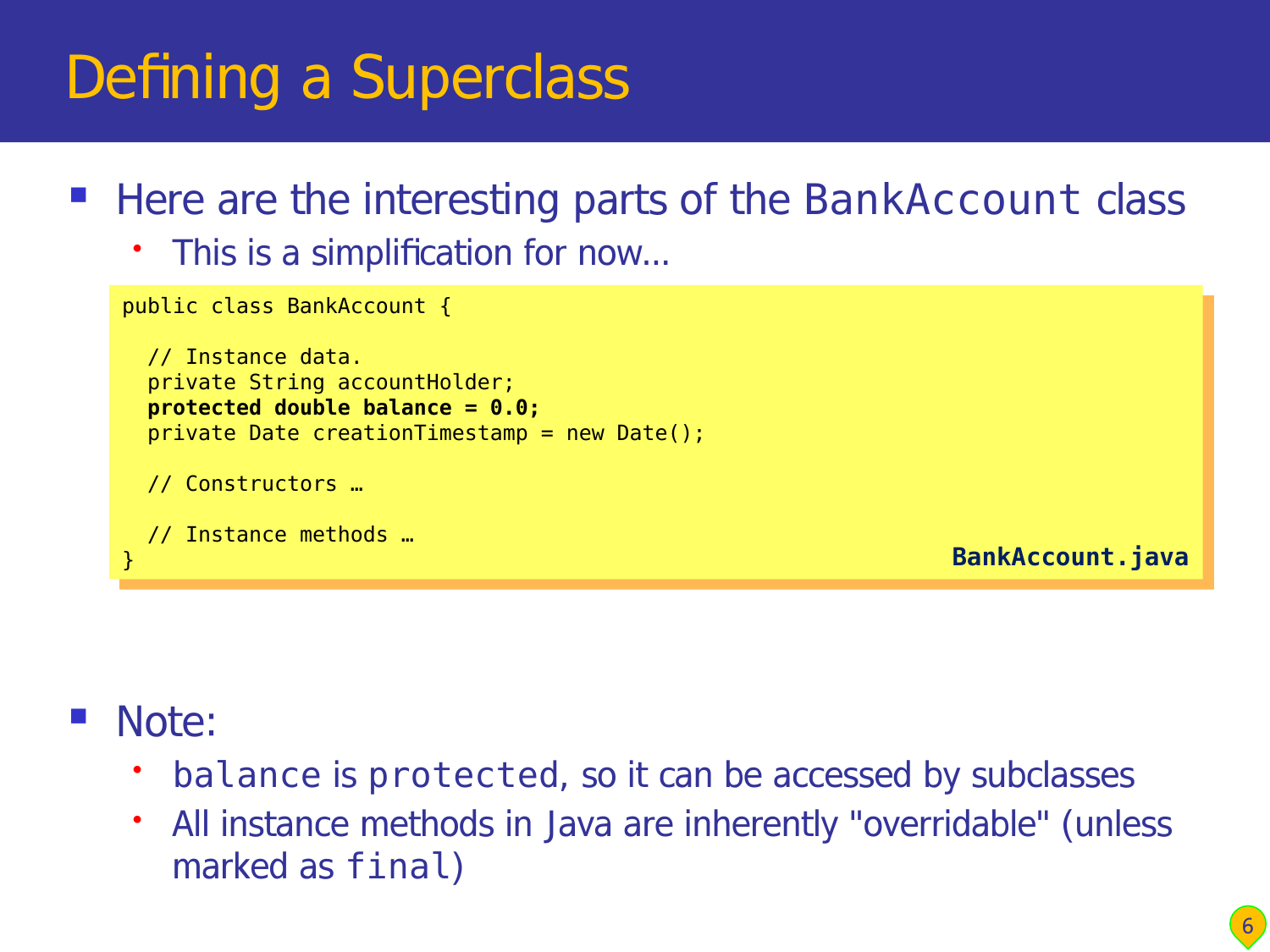

# Defining a Superclass
Here are the interesting parts of the BankAccount class
This is a simplification for now…

Note:
balance is protected, so it can be accessed by subclasses
All instance methods in Java are inherently "overridable" (unless marked as final)
public class BankAccount {

  // Instance data.
  private String accountHolder;
  protected double balance = 0.0;
  private Date creationTimestamp = new Date();

  // Constructors …

  // Instance methods …
}
BankAccount.java
6